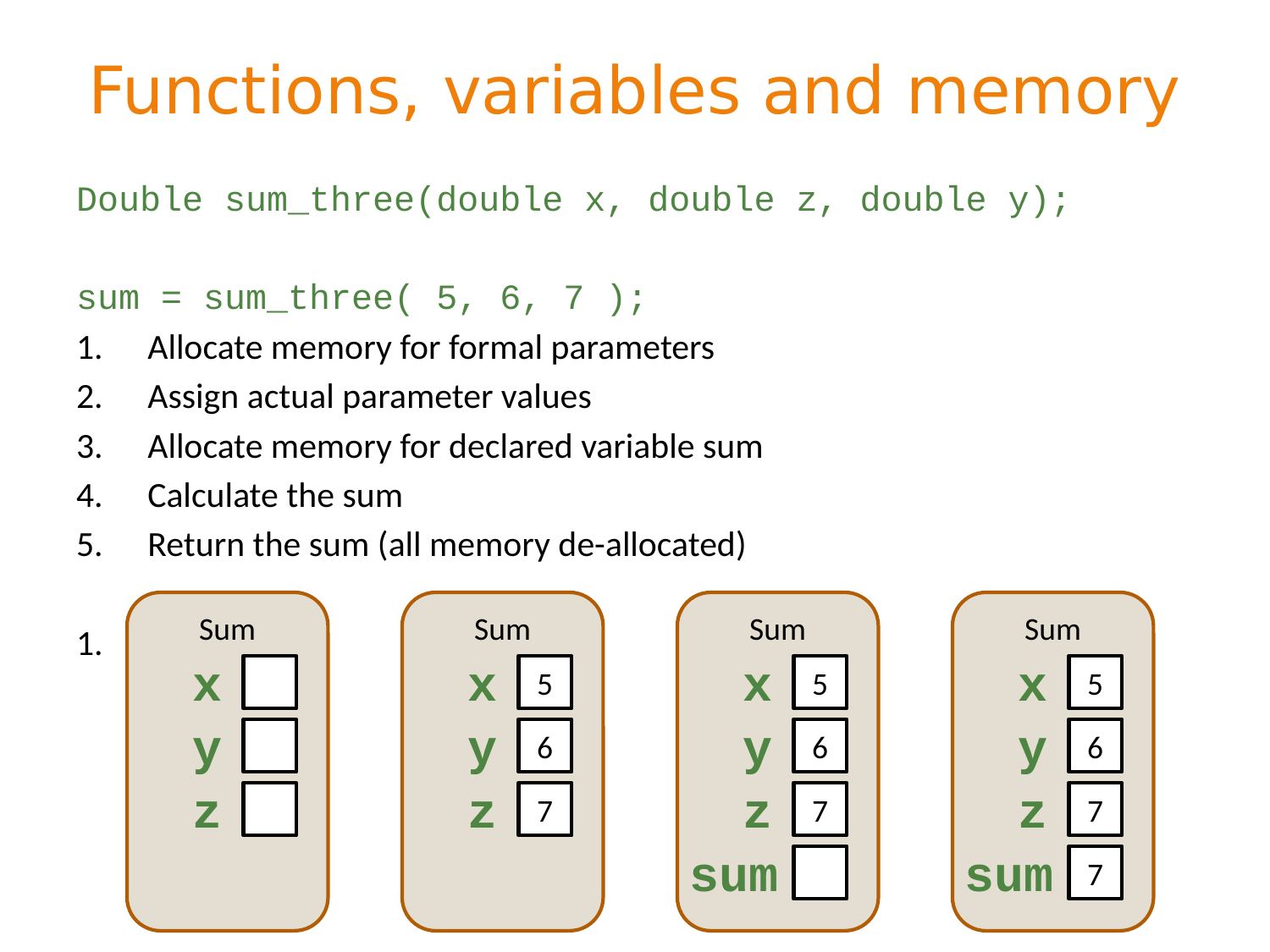

Functions, variables and memory
Double sum_three(double x, double z, double y);

sum = sum_three( 5, 6, 7 );
Allocate memory for formal parameters
Assign actual parameter values
Allocate memory for declared variable sum
Calculate the sum
Return the sum (all memory de-allocated)

1.			    2.		       3.		          4.
Sum
Sum
Sum
Sum
x
x
x
x

5
5
5
y
y
y
y

6
6
6
z
z
z
z

7
7
7
sum
sum

7